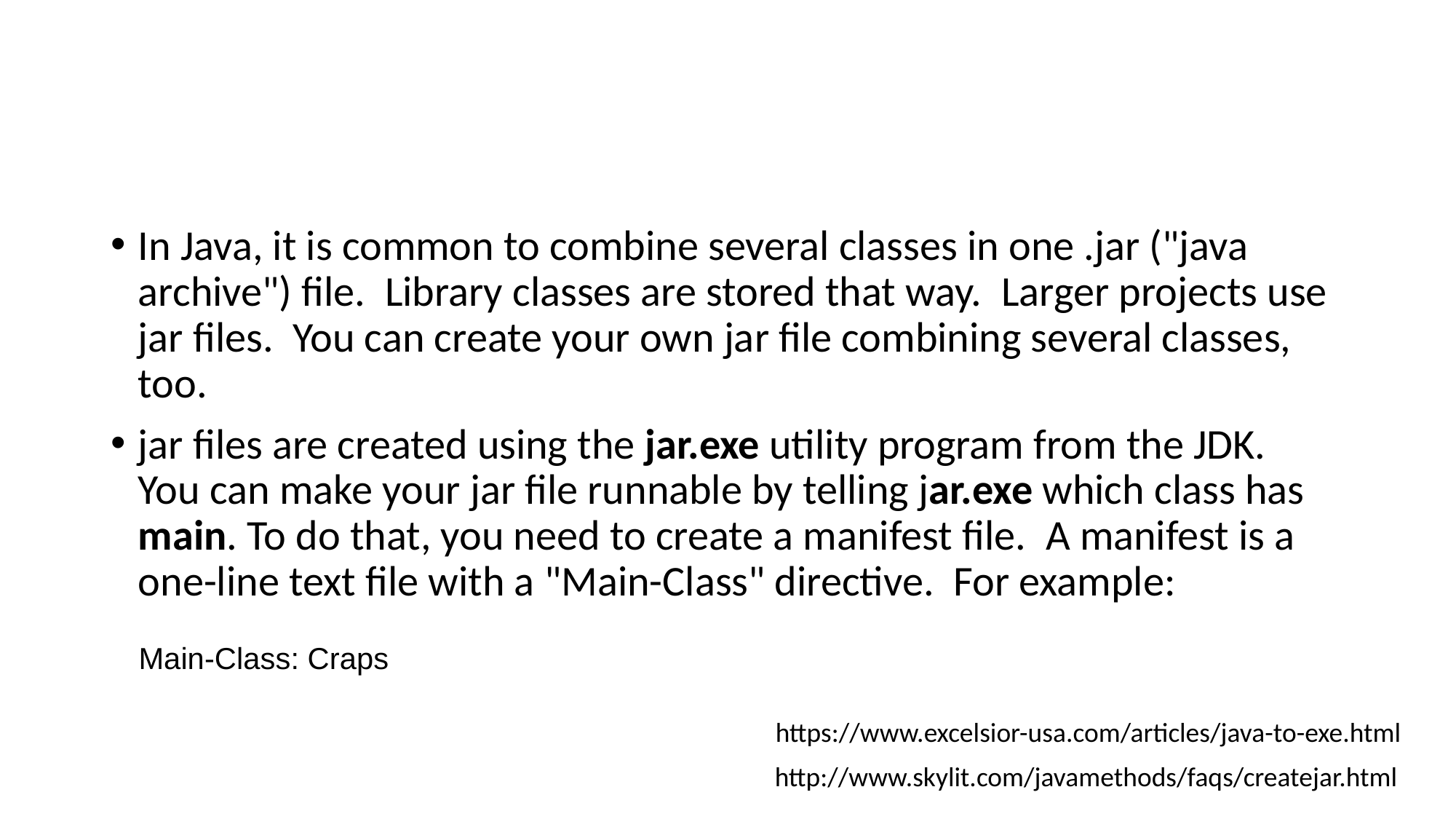

#
In Java, it is common to combine several classes in one .jar ("java archive") file.  Library classes are stored that way.  Larger projects use jar files.  You can create your own jar file combining several classes, too.
jar files are created using the jar.exe utility program from the JDK.  You can make your jar file runnable by telling jar.exe which class has main. To do that, you need to create a manifest file.  A manifest is a one-line text file with a "Main-Class" directive.  For example:

Main-Class: Craps
https://www.excelsior-usa.com/articles/java-to-exe.html
http://www.skylit.com/javamethods/faqs/createjar.html